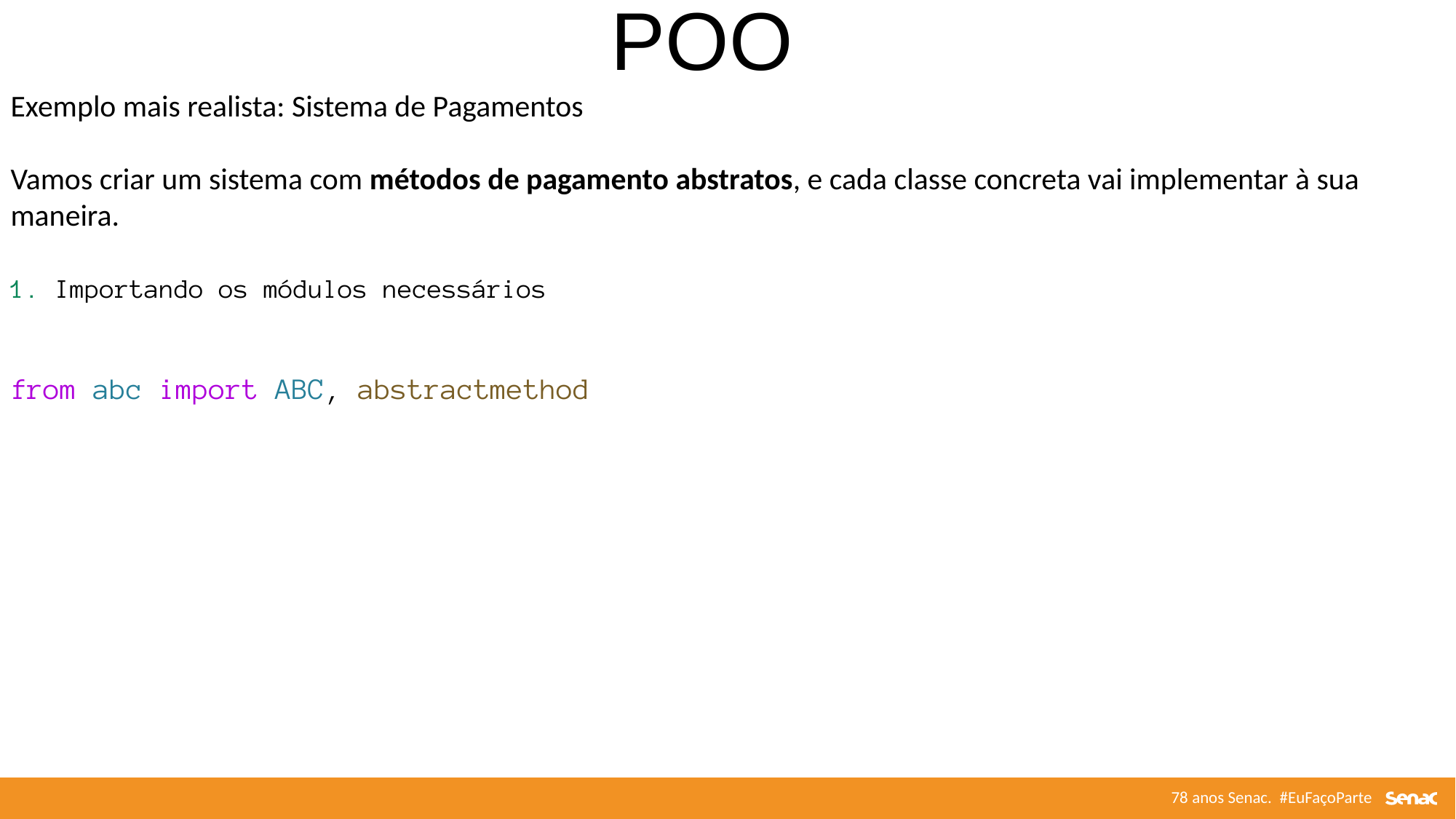

POO
Exemplo mais realista: Sistema de Pagamentos

Vamos criar um sistema com métodos de pagamento abstratos, e cada classe concreta vai implementar à sua maneira.

1. Importando os módulos necessários

from abc import ABC, abstractmethod